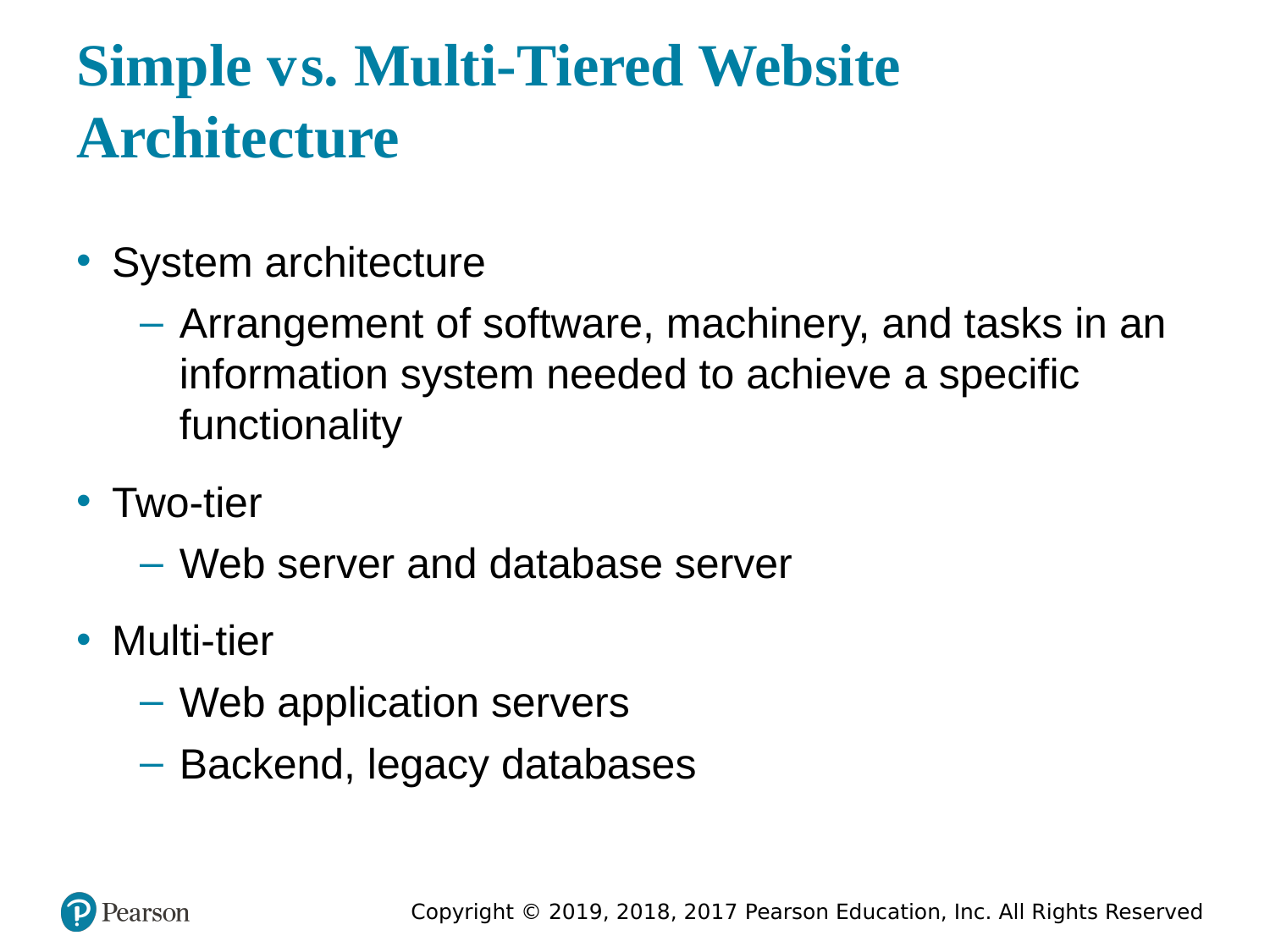

# Simple versus. Multi-Tiered Website Architecture
System architecture
Arrangement of software, machinery, and tasks in an information system needed to achieve a specific functionality
Two-tier
Web server and database server
Multi-tier
Web application servers
Backend, legacy databases